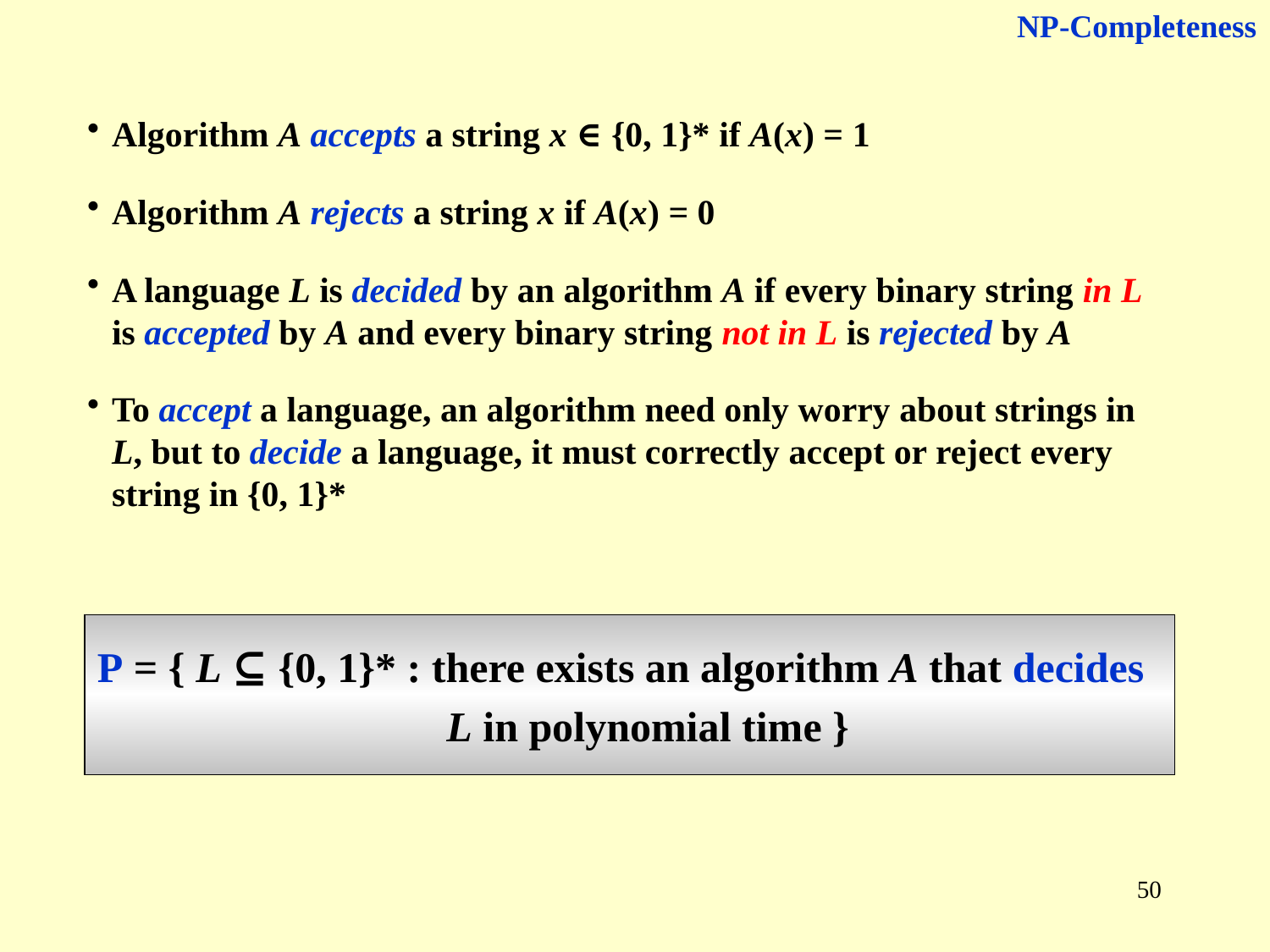

NP-Completeness
Algorithm A accepts a string x ∈ {0, 1}* if A(x) = 1
Algorithm A rejects a string x if A(x) = 0
A language L is decided by an algorithm A if every binary string in L is accepted by A and every binary string not in L is rejected by A
To accept a language, an algorithm need only worry about strings in L, but to decide a language, it must correctly accept or reject every string in {0, 1}*
P = { L ⊆ {0, 1}* : there exists an algorithm A that decides
                                 L in polynomial time }
50